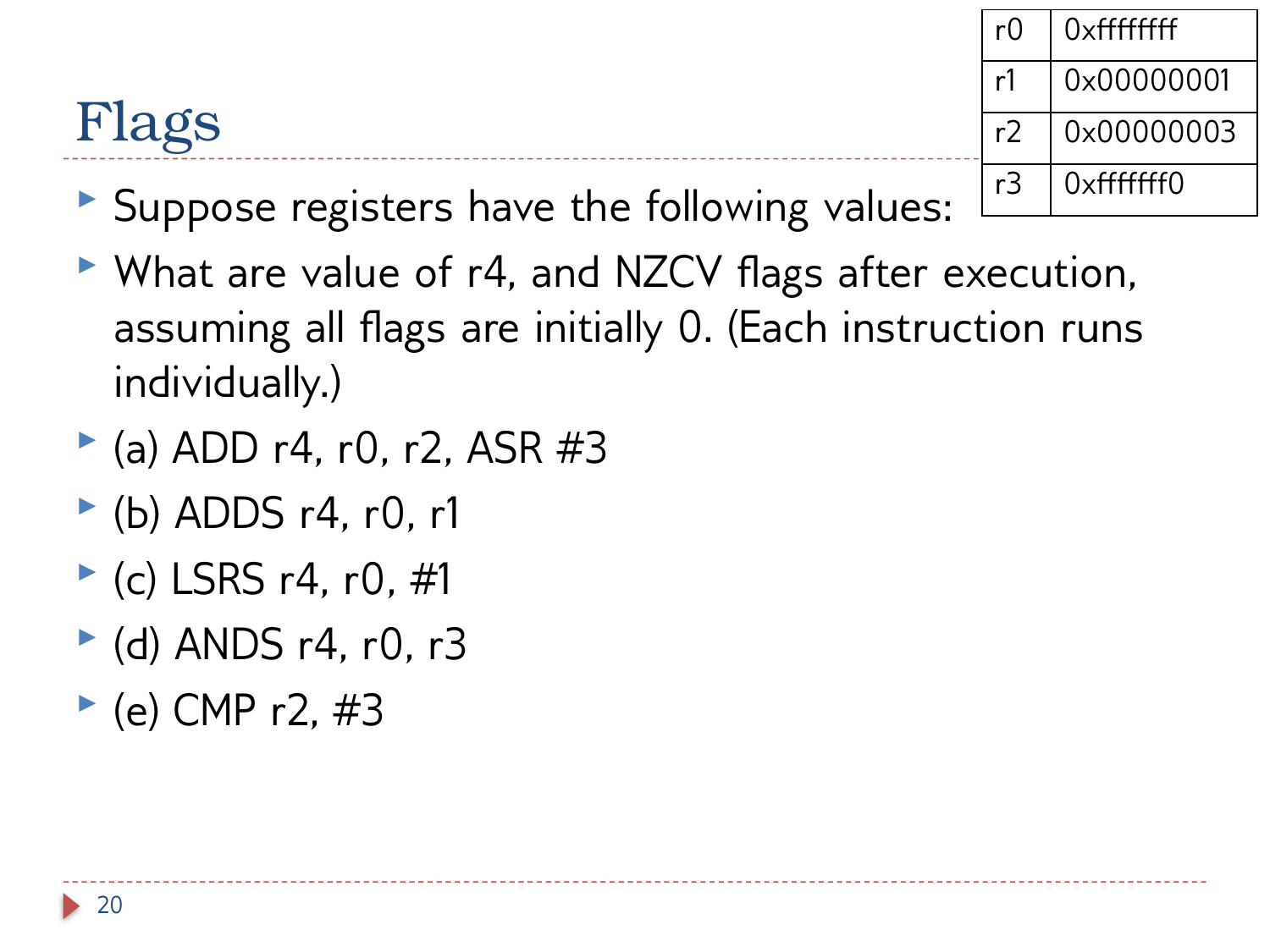

| r0 | 0xffffffff |
| --- | --- |
| r1 | 0x00000001 |
| r2 | 0x00000003 |
| r3 | 0xfffffff0 |
# Flags
Suppose registers have the following values:
What are value of r4, and NZCV flags after execution, assuming all flags are initially 0. (Each instruction runs individually.)
(a) ADD r4, r0, r2, ASR #3
(b) ADDS r4, r0, r1
(c) LSRS r4, r0, #1
(d) ANDS r4, r0, r3
(e) CMP r2, #3
20